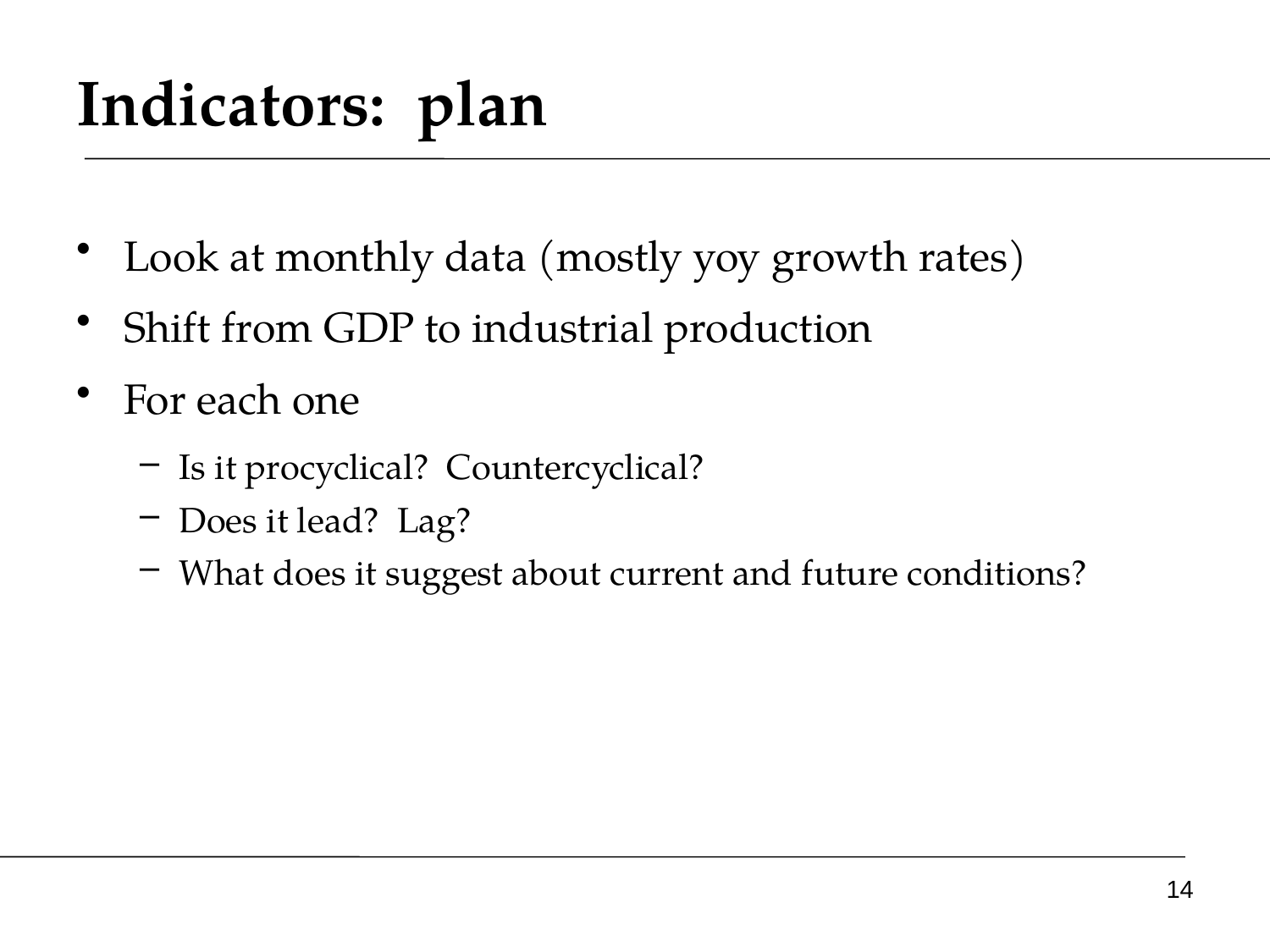

Indicators:  plan
Look at monthly data (mostly yoy growth rates)
Shift from GDP to industrial production
For each one
Is it procyclical?  Countercyclical?
Does it lead?  Lag?
What does it suggest about current and future conditions?
14